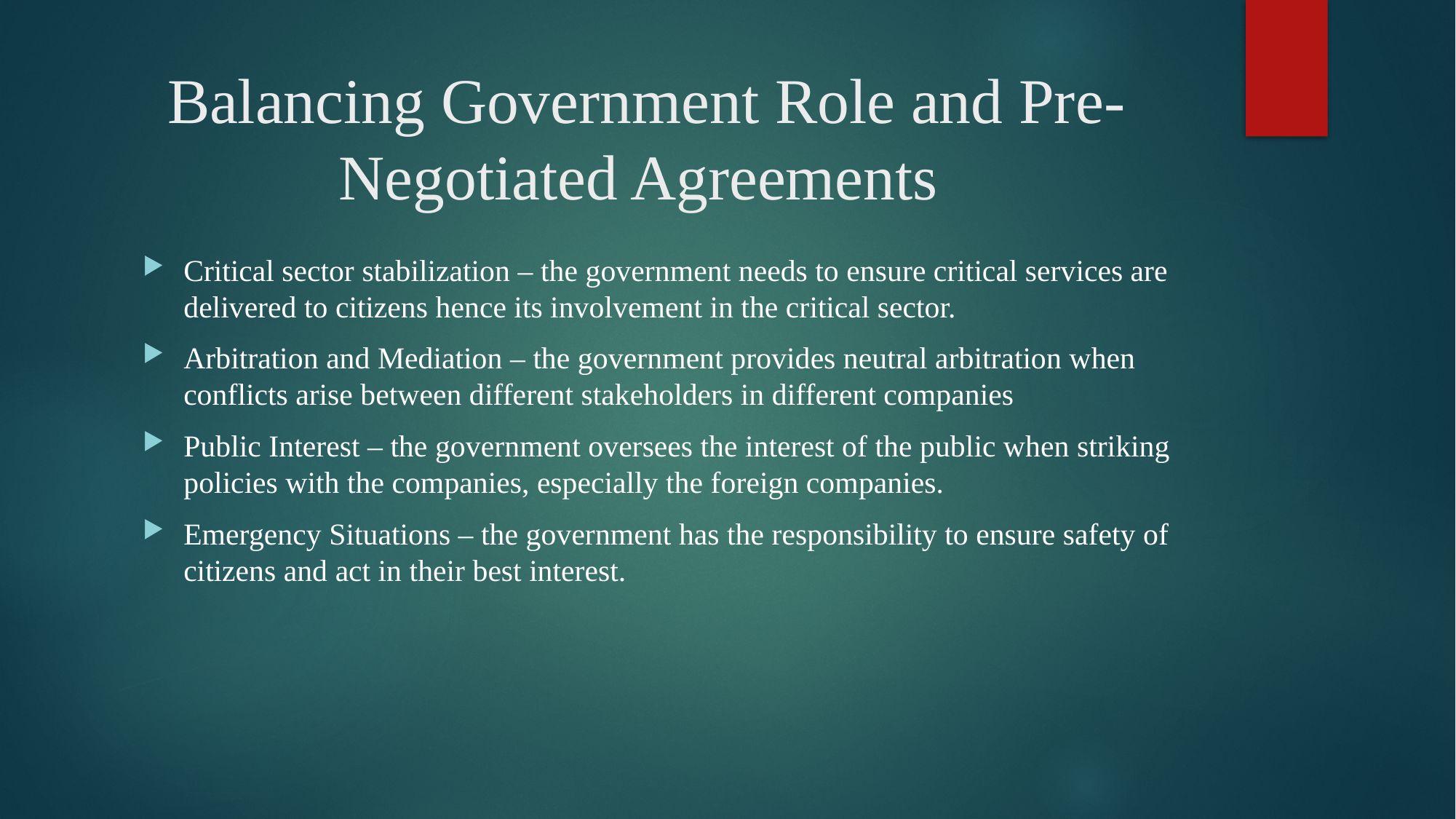

# Balancing Government Role and Pre-Negotiated Agreements
Critical sector stabilization – the government needs to ensure critical services are delivered to citizens hence its involvement in the critical sector.
Arbitration and Mediation – the government provides neutral arbitration when conflicts arise between different stakeholders in different companies
Public Interest – the government oversees the interest of the public when striking policies with the companies, especially the foreign companies.
Emergency Situations – the government has the responsibility to ensure safety of citizens and act in their best interest.